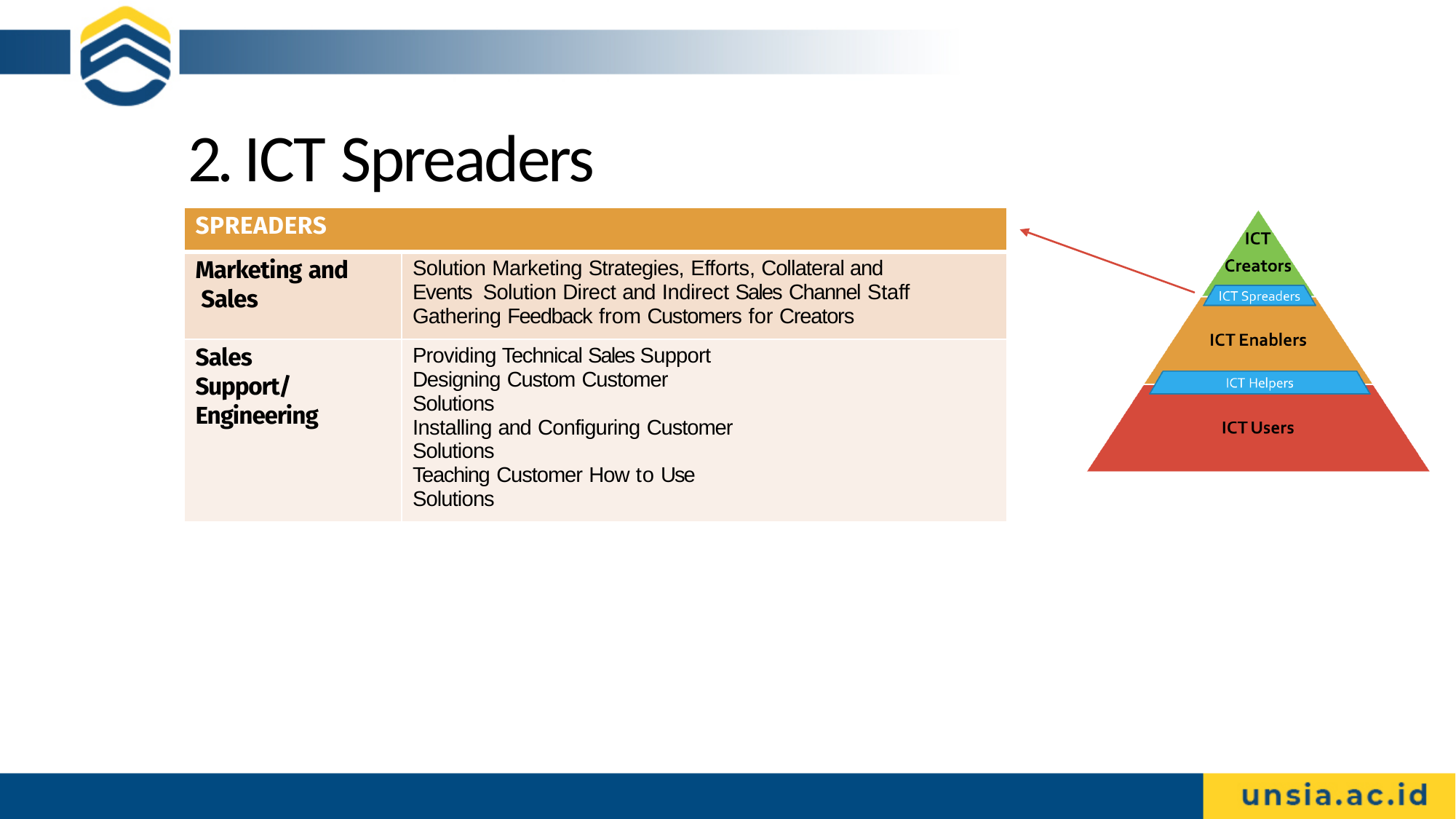

# 2. ICT Spreaders
| SPREADERS |  |
| --- | --- |
| Marketing and Sales | Solution Marketing Strategies, Efforts, Collateral and Events Solution Direct and Indirect Sales Channel Staff Gathering Feedback from Customers for Creators |
| Sales Support/ Engineering | Providing Technical Sales Support Designing Custom Customer Solutions Installing and Configuring Customer Solutions Teaching Customer How to Use Solutions |